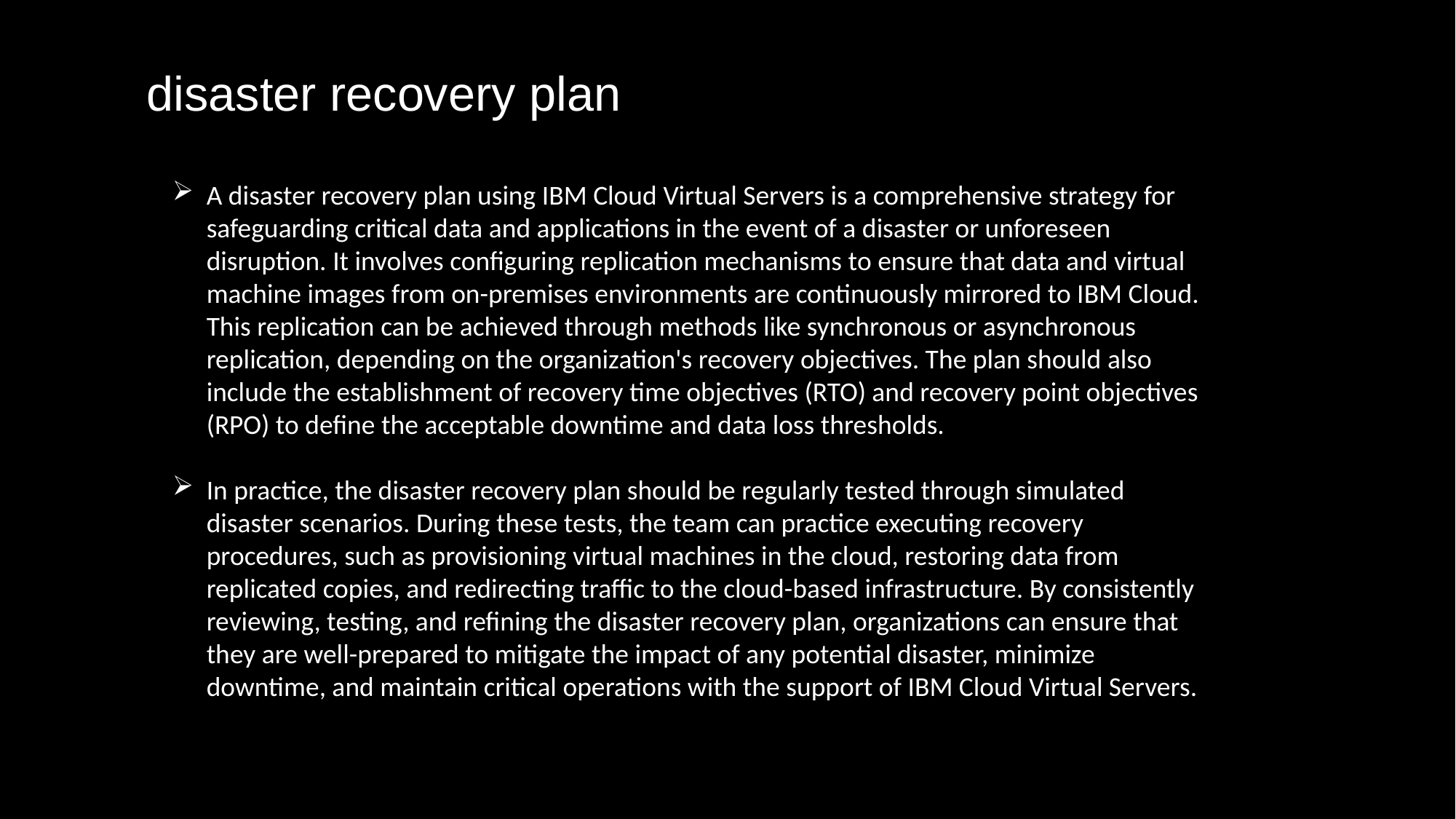

disaster recovery plan
A disaster recovery plan using IBM Cloud Virtual Servers is a comprehensive strategy for safeguarding critical data and applications in the event of a disaster or unforeseen disruption. It involves configuring replication mechanisms to ensure that data and virtual machine images from on-premises environments are continuously mirrored to IBM Cloud. This replication can be achieved through methods like synchronous or asynchronous replication, depending on the organization's recovery objectives. The plan should also include the establishment of recovery time objectives (RTO) and recovery point objectives (RPO) to define the acceptable downtime and data loss thresholds.

In practice, the disaster recovery plan should be regularly tested through simulated disaster scenarios. During these tests, the team can practice executing recovery procedures, such as provisioning virtual machines in the cloud, restoring data from replicated copies, and redirecting traffic to the cloud-based infrastructure. By consistently reviewing, testing, and refining the disaster recovery plan, organizations can ensure that they are well-prepared to mitigate the impact of any potential disaster, minimize downtime, and maintain critical operations with the support of IBM Cloud Virtual Servers.